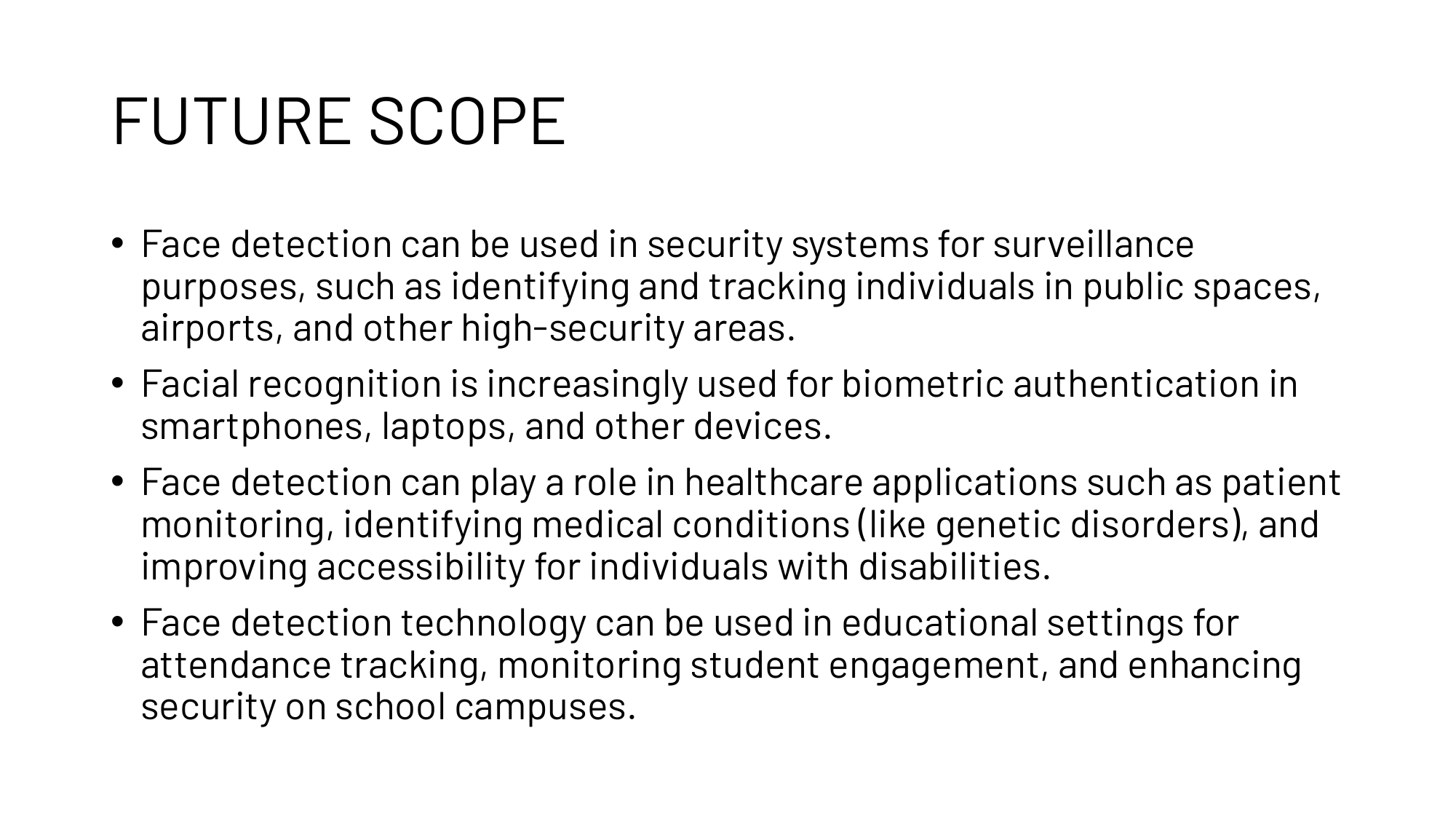

# FUTURE SCOPE
Face detection can be used in security systems for surveillance purposes, such as identifying and tracking individuals in public spaces, airports, and other high-security areas.
Facial recognition is increasingly used for biometric authentication in smartphones, laptops, and other devices.
Face detection can play a role in healthcare applications such as patient monitoring, identifying medical conditions (like genetic disorders), and improving accessibility for individuals with disabilities.
Face detection technology can be used in educational settings for attendance tracking, monitoring student engagement, and enhancing security on school campuses.